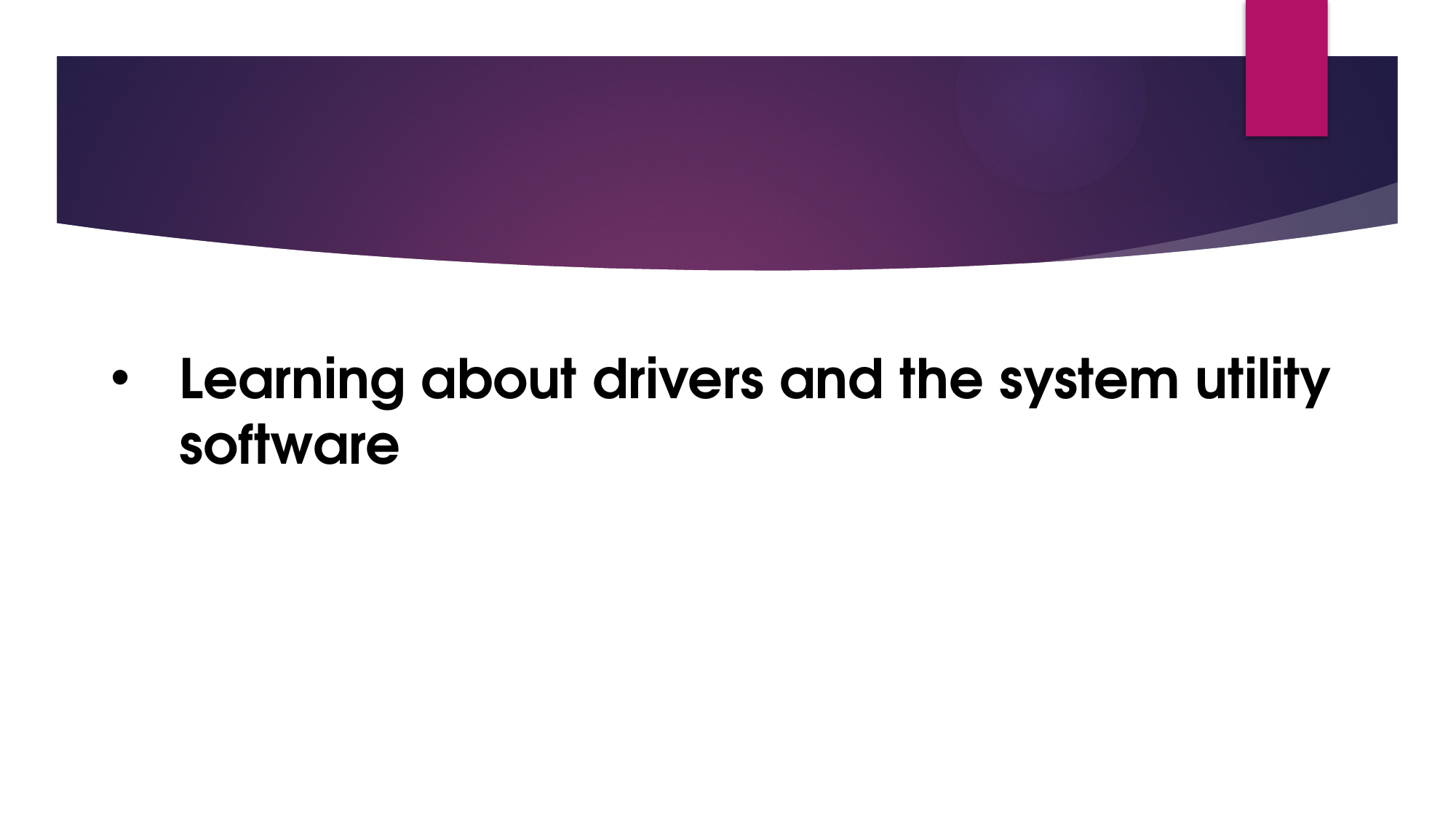

# Learning about drivers and the system utility software